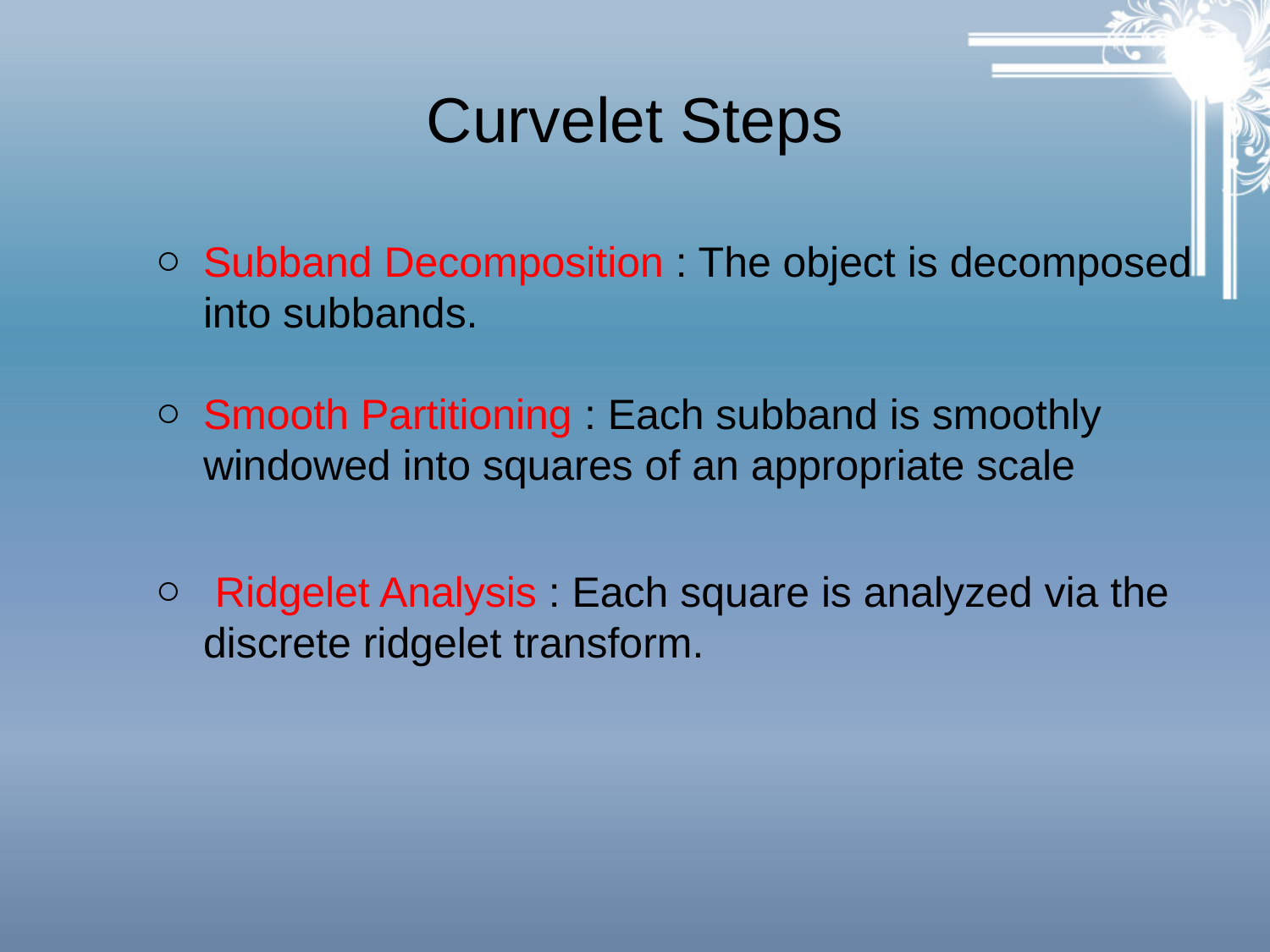

# Curvelet Steps
Subband Decomposition : The object is decomposed into subbands.

Smooth Partitioning : Each subband is smoothly windowed into squares of an appropriate scale

 Ridgelet Analysis : Each square is analyzed via the discrete ridgelet transform.